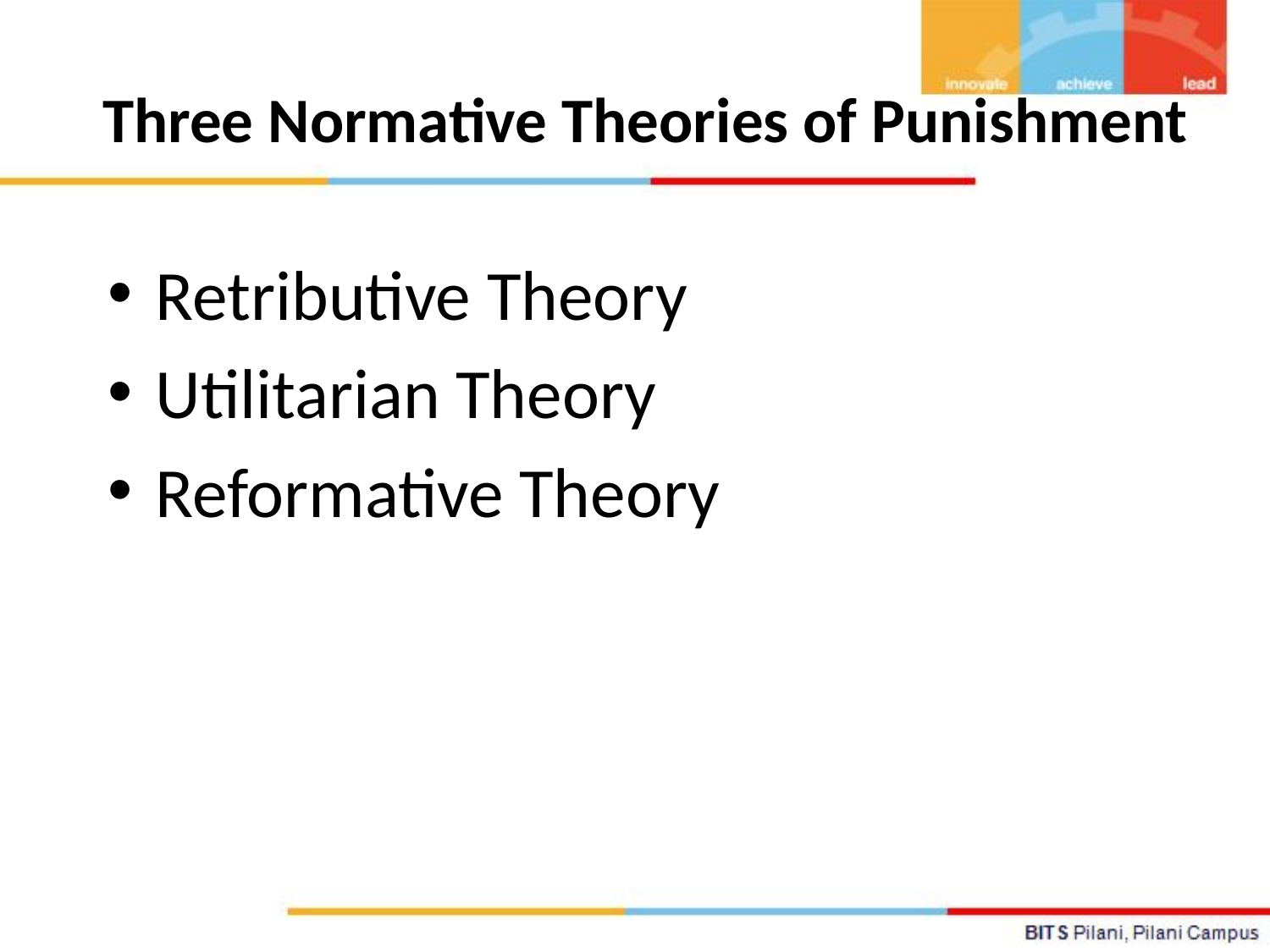

# Three Normative Theories of Punishment
Retributive Theory
Utilitarian Theory
Reformative Theory